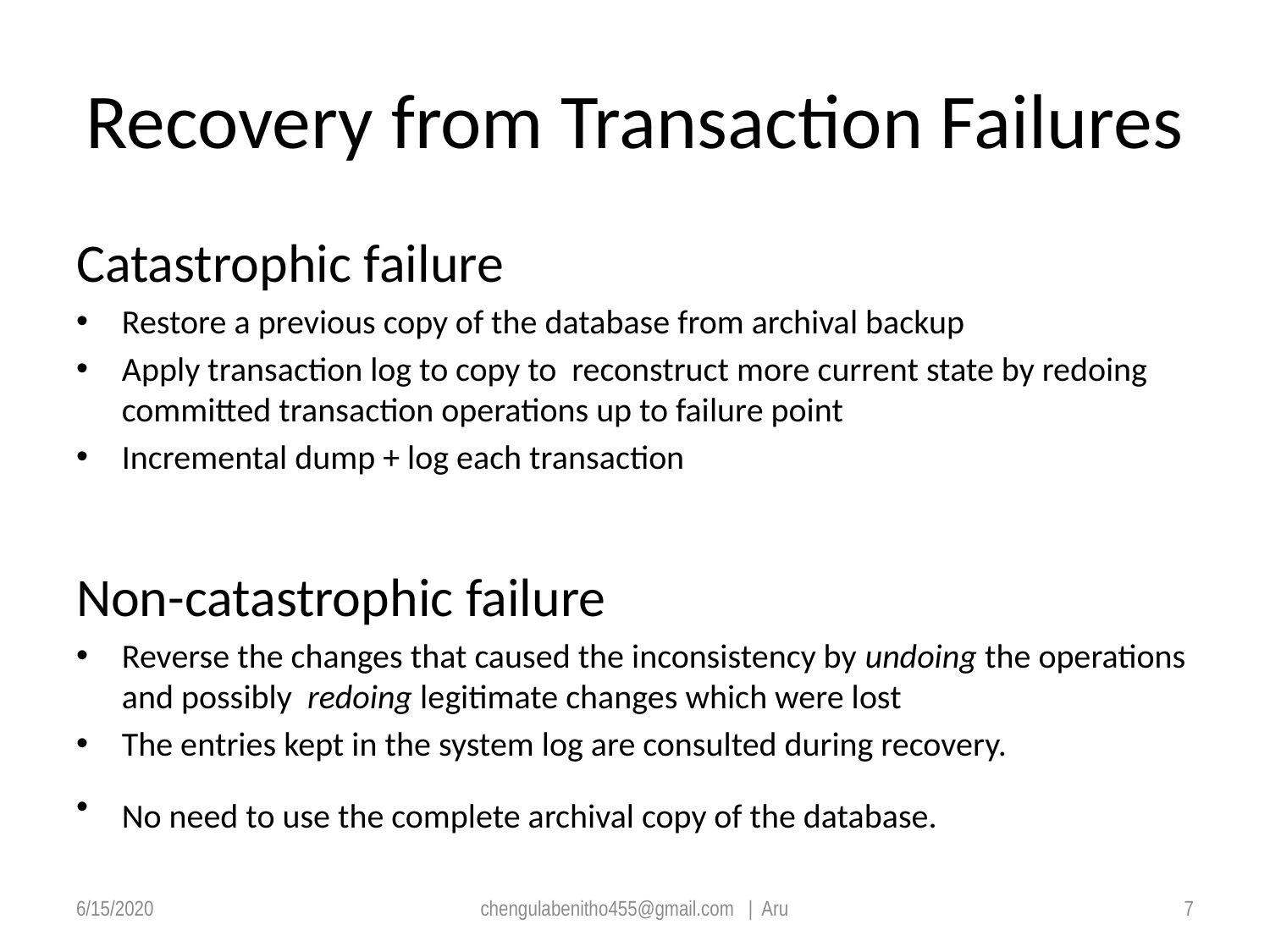

# Recovery from Transaction Failures
Catastrophic failure
Restore a previous copy of the database from archival backup
Apply transaction log to copy to  reconstruct more current state by redoing committed transaction operations up to failure point
Incremental dump + log each transaction

Non-catastrophic failure
Reverse the changes that caused the inconsistency by undoing the operations and possibly  redoing legitimate changes which were lost
The entries kept in the system log are consulted during recovery.
No need to use the complete archival copy of the database.
6/15/2020
chengulabenitho455@gmail.com   |  Aru
7